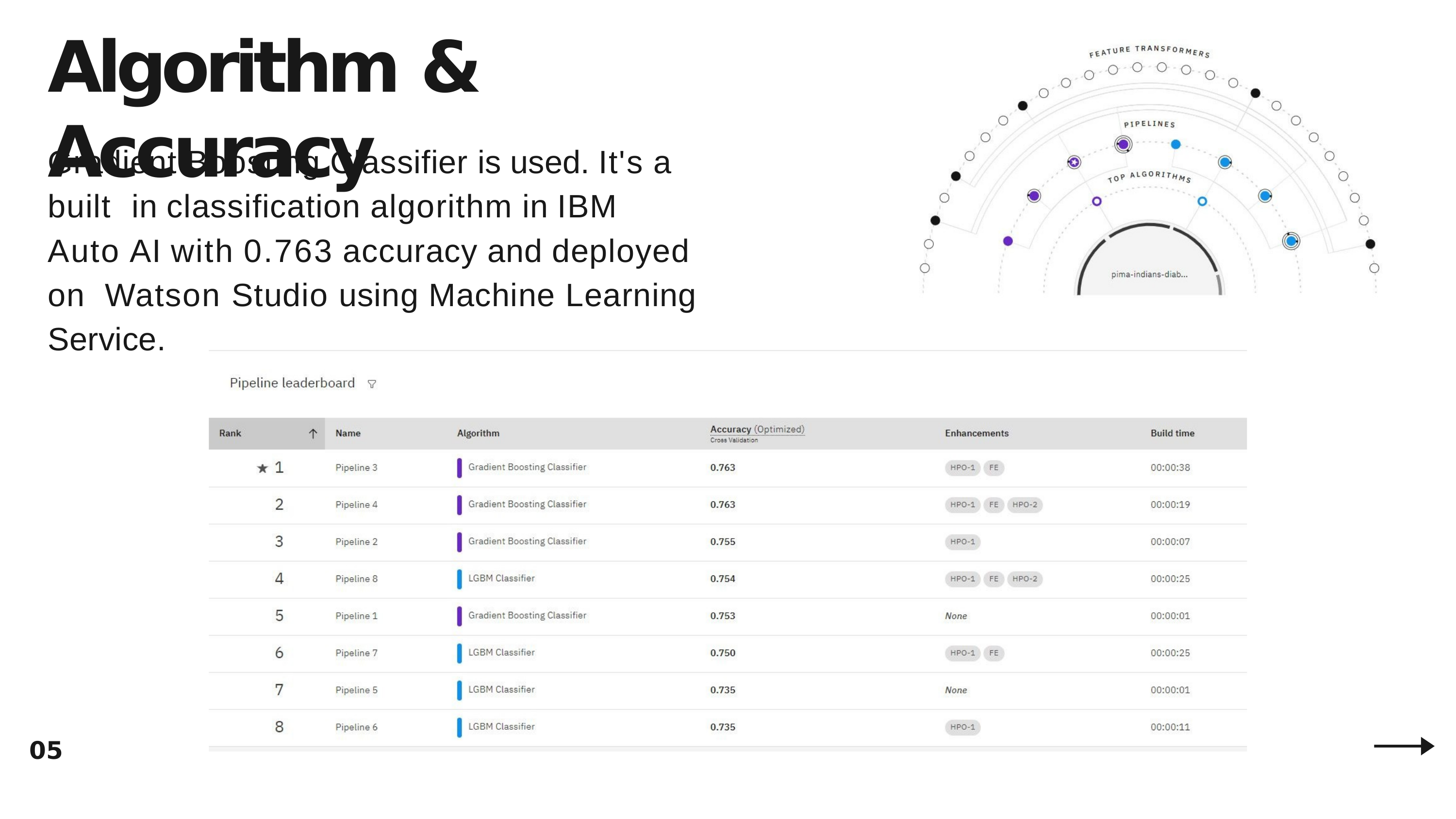

# Algorithm & Accuracy

Gradient Boosting Classifier is used. It's a built  in classification algorithm in IBM
Auto AI with 0.763 accuracy and deployed on  Watson Studio using Machine Learning  Service.

05